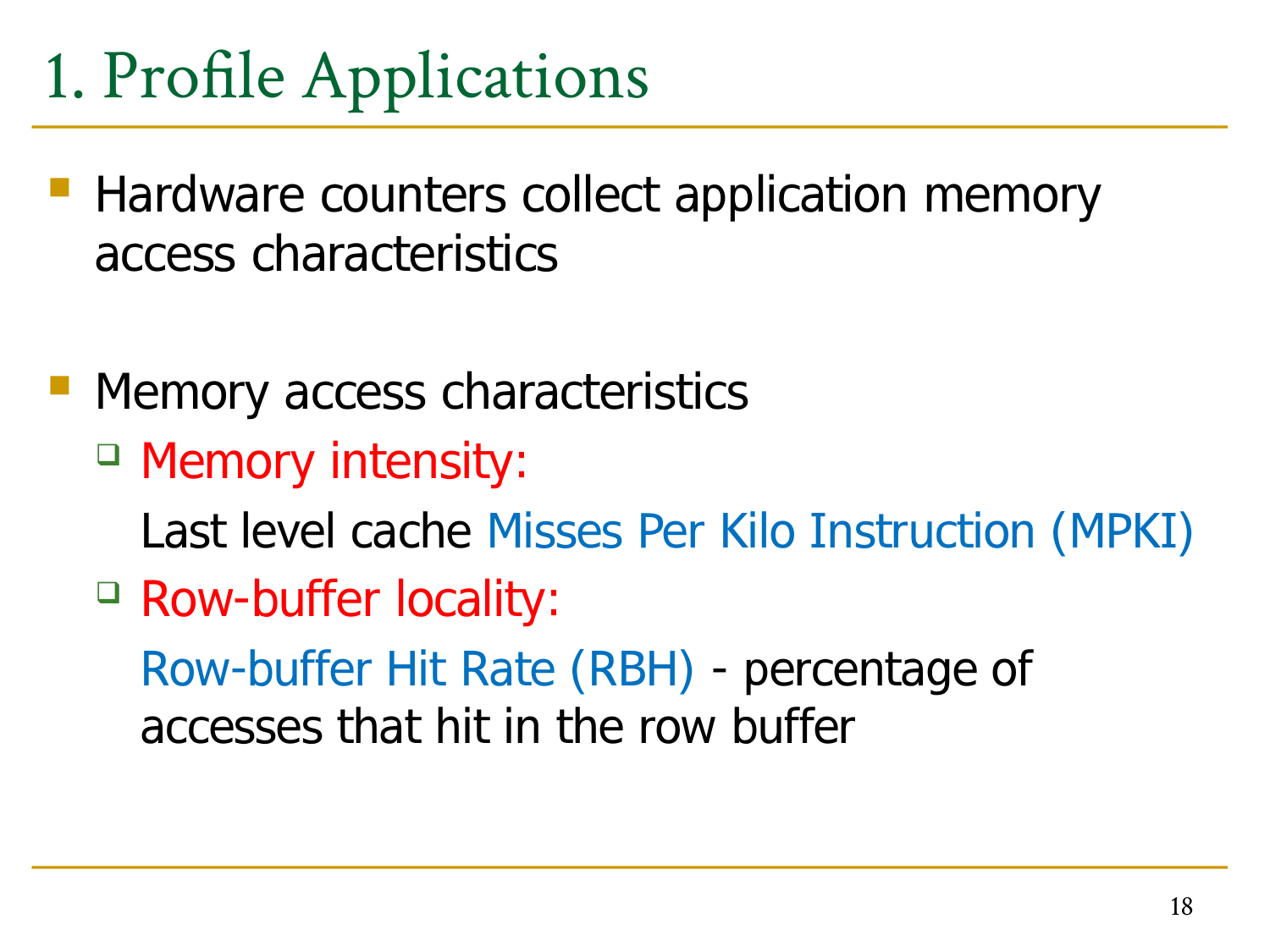

# 1. Profile Applications
Hardware counters collect application memory access characteristics

Memory access characteristics
Memory intensity:
	Last level cache Misses Per Kilo Instruction (MPKI)
Row-buffer locality:
	Row-buffer Hit Rate (RBH) - percentage of accesses that hit in the row buffer
18